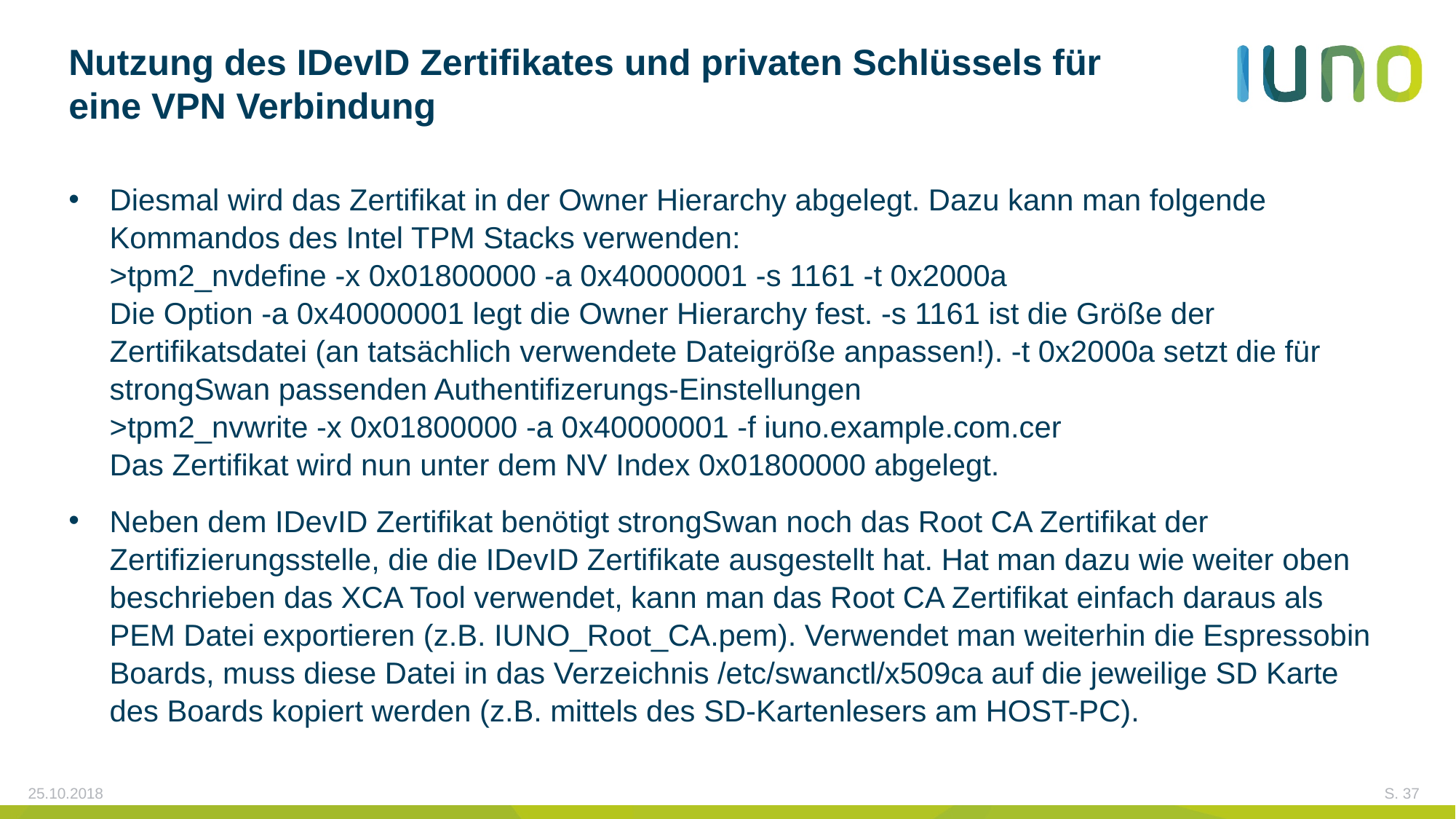

# Nutzung des IDevID Zertifikates und privaten Schlüssels für eine VPN Verbindung
Diesmal wird das Zertifikat in der Owner Hierarchy abgelegt. Dazu kann man folgende Kommandos des Intel TPM Stacks verwenden:
>tpm2_nvdefine -x 0x01800000 -a 0x40000001 -s 1161 -t 0x2000a
Die Option -a 0x40000001 legt die Owner Hierarchy fest. -s 1161 ist die Größe der Zertifikatsdatei (an tatsächlich verwendete Dateigröße anpassen!). -t 0x2000a setzt die für strongSwan passenden Authentifizerungs-Einstellungen
>tpm2_nvwrite -x 0x01800000 -a 0x40000001 -f iuno.example.com.cer
Das Zertifikat wird nun unter dem NV Index 0x01800000 abgelegt.
Neben dem IDevID Zertifikat benötigt strongSwan noch das Root CA Zertifikat der Zertifizierungsstelle, die die IDevID Zertifikate ausgestellt hat. Hat man dazu wie weiter oben beschrieben das XCA Tool verwendet, kann man das Root CA Zertifikat einfach daraus als PEM Datei exportieren (z.B. IUNO_Root_CA.pem). Verwendet man weiterhin die Espressobin Boards, muss diese Datei in das Verzeichnis /etc/swanctl/x509ca auf die jeweilige SD Karte des Boards kopiert werden (z.B. mittels des SD-Kartenlesers am HOST-PC).

25.10.2018

S. 37